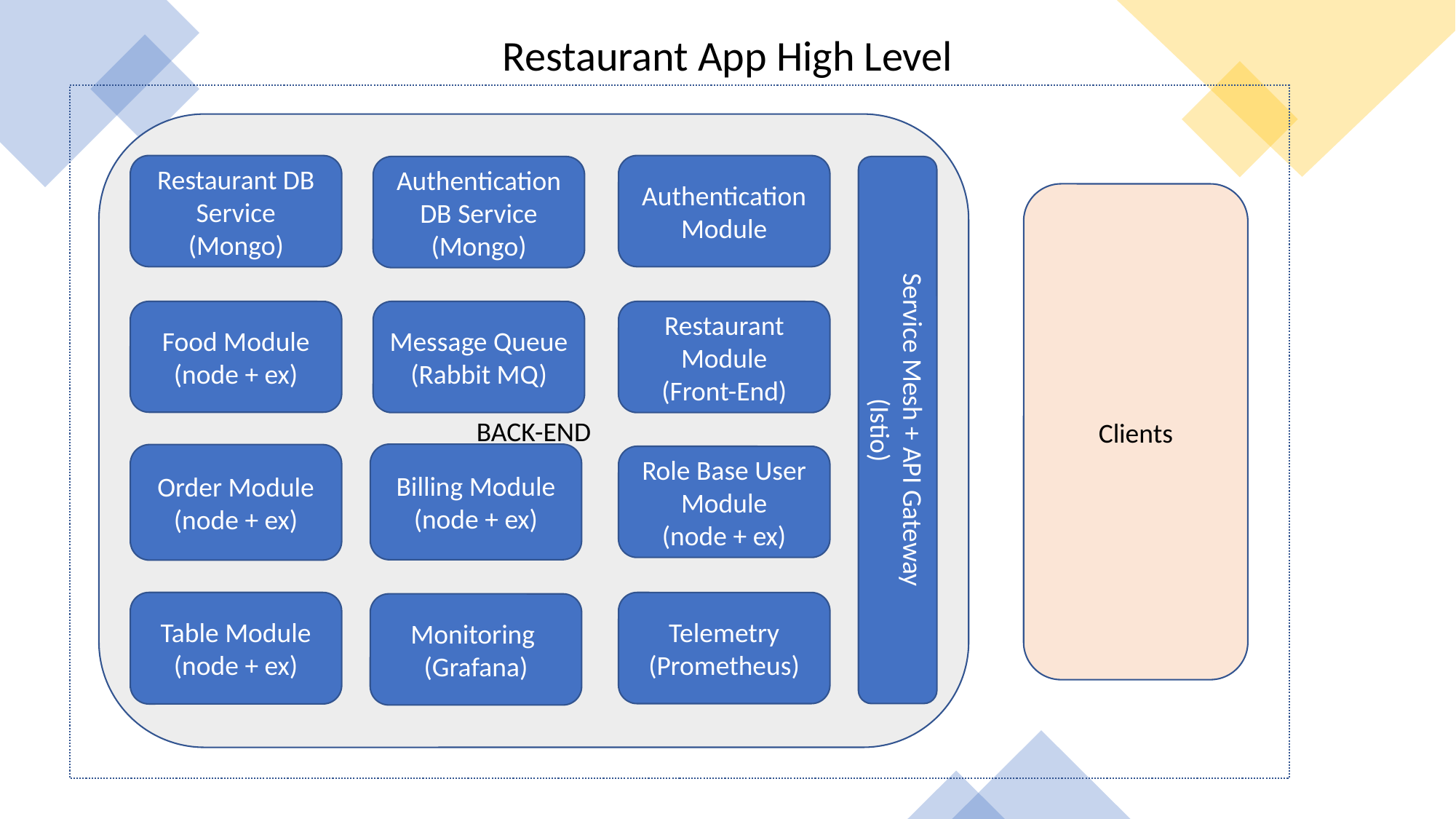

Restaurant App High Level

BACK-END
Authentication Module
Restaurant DB Service
(Mongo)
Authentication DB Service
(Mongo)
Service Mesh + API Gateway
(Istio)
Restaurant Module
(Front-End)
Message Queue
(Rabbit MQ)
Food Module
(node + ex)
Billing Module
(node + ex)
Order Module
(node + ex)
Role Base User Module
(node + ex)
Table Module
(node + ex)
Telemetry
(Prometheus)
Monitoring
(Grafana)
Clients